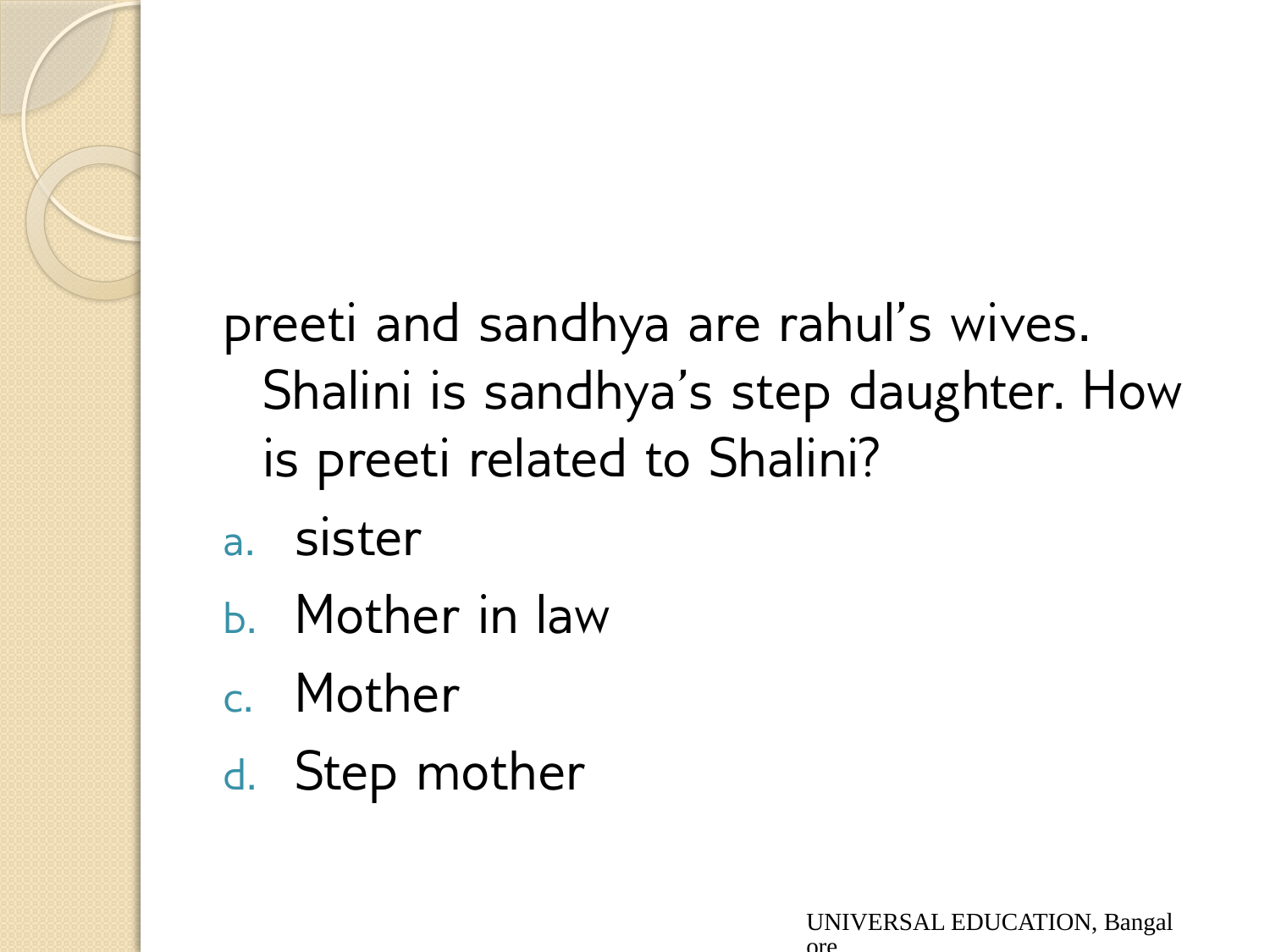

#

preeti and sandhya are rahul’s wives. Shalini is sandhya’s step daughter. How is preeti related to Shalini?
sister
Mother in law
Mother
Step mother
UNIVERSAL EDUCATION, Bangalore